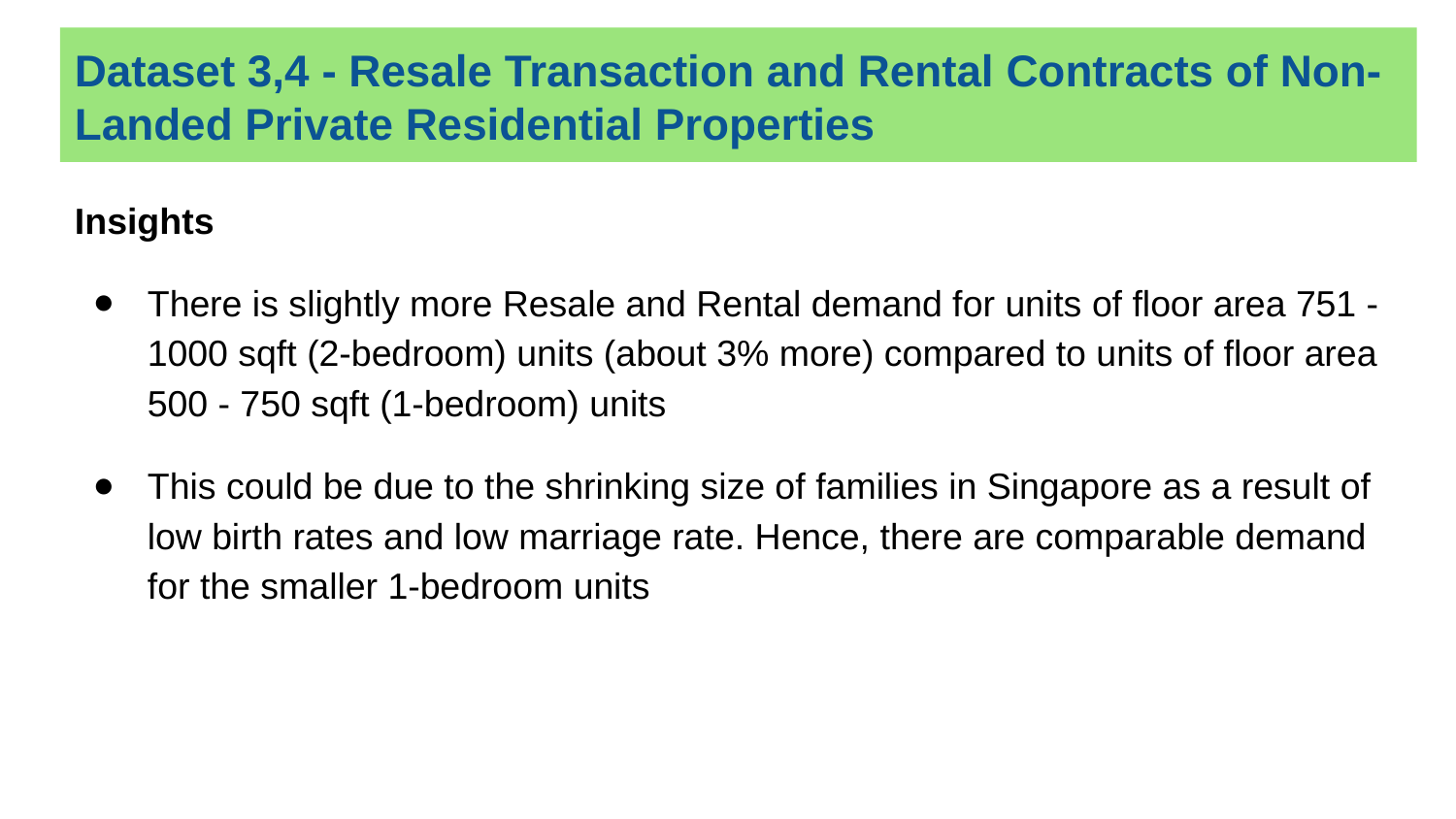

# Dataset 3,4 - Resale Transaction and Rental Contracts of Non-Landed Private Residential Properties
Insights
There is slightly more Resale and Rental demand for units of floor area 751 - 1000 sqft (2-bedroom) units (about 3% more) compared to units of floor area 500 - 750 sqft (1-bedroom) units
This could be due to the shrinking size of families in Singapore as a result of  low birth rates and low marriage rate. Hence, there are comparable demand for the smaller 1-bedroom units